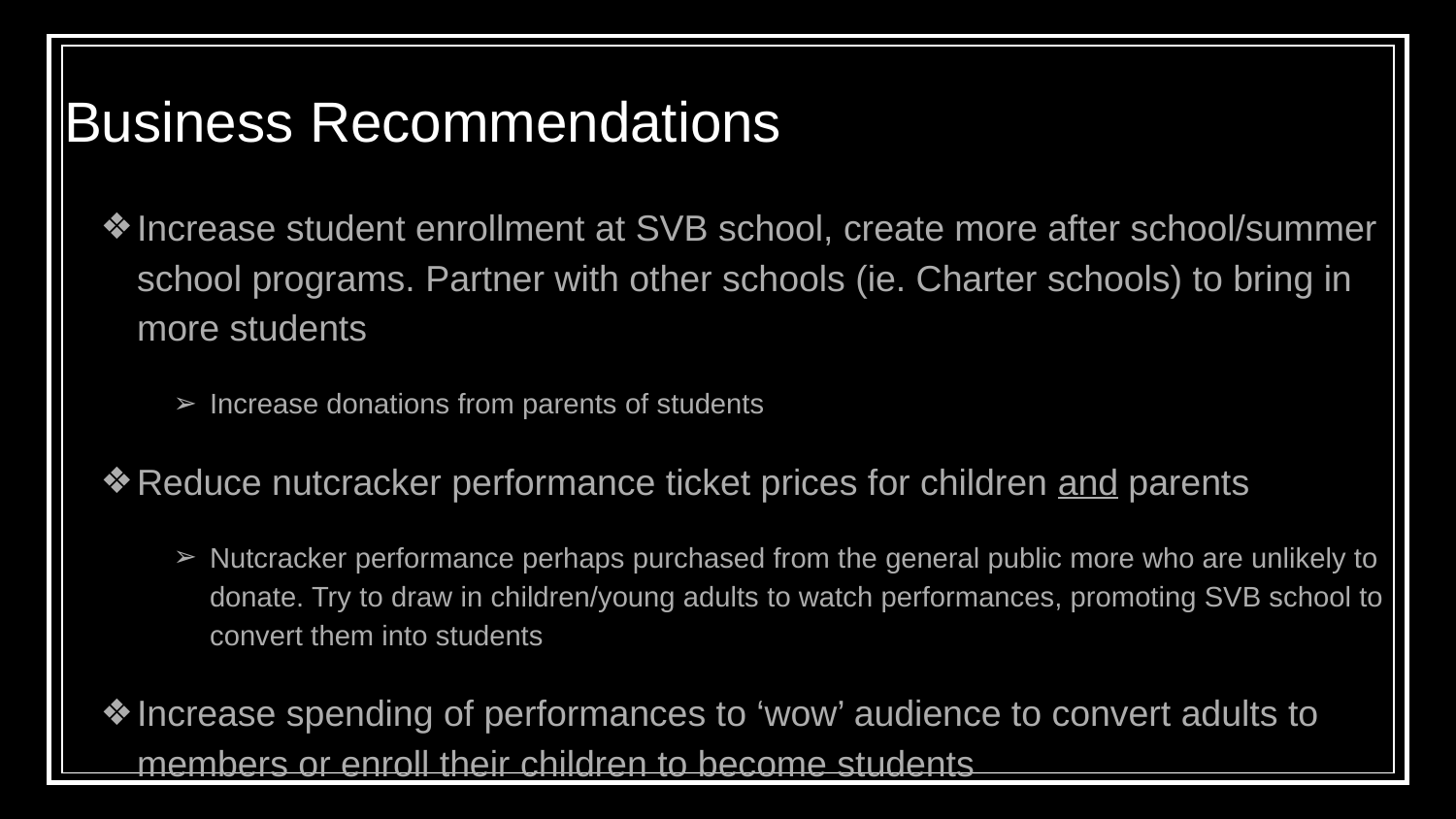

# Business Recommendations
Increase student enrollment at SVB school, create more after school/summer school programs. Partner with other schools (ie. Charter schools) to bring in more students
Increase donations from parents of students
Reduce nutcracker performance ticket prices for children and parents
Nutcracker performance perhaps purchased from the general public more who are unlikely to donate. Try to draw in children/young adults to watch performances, promoting SVB school to convert them into students
Increase spending of performances to ‘wow’ audience to convert adults to members or enroll their children to become students